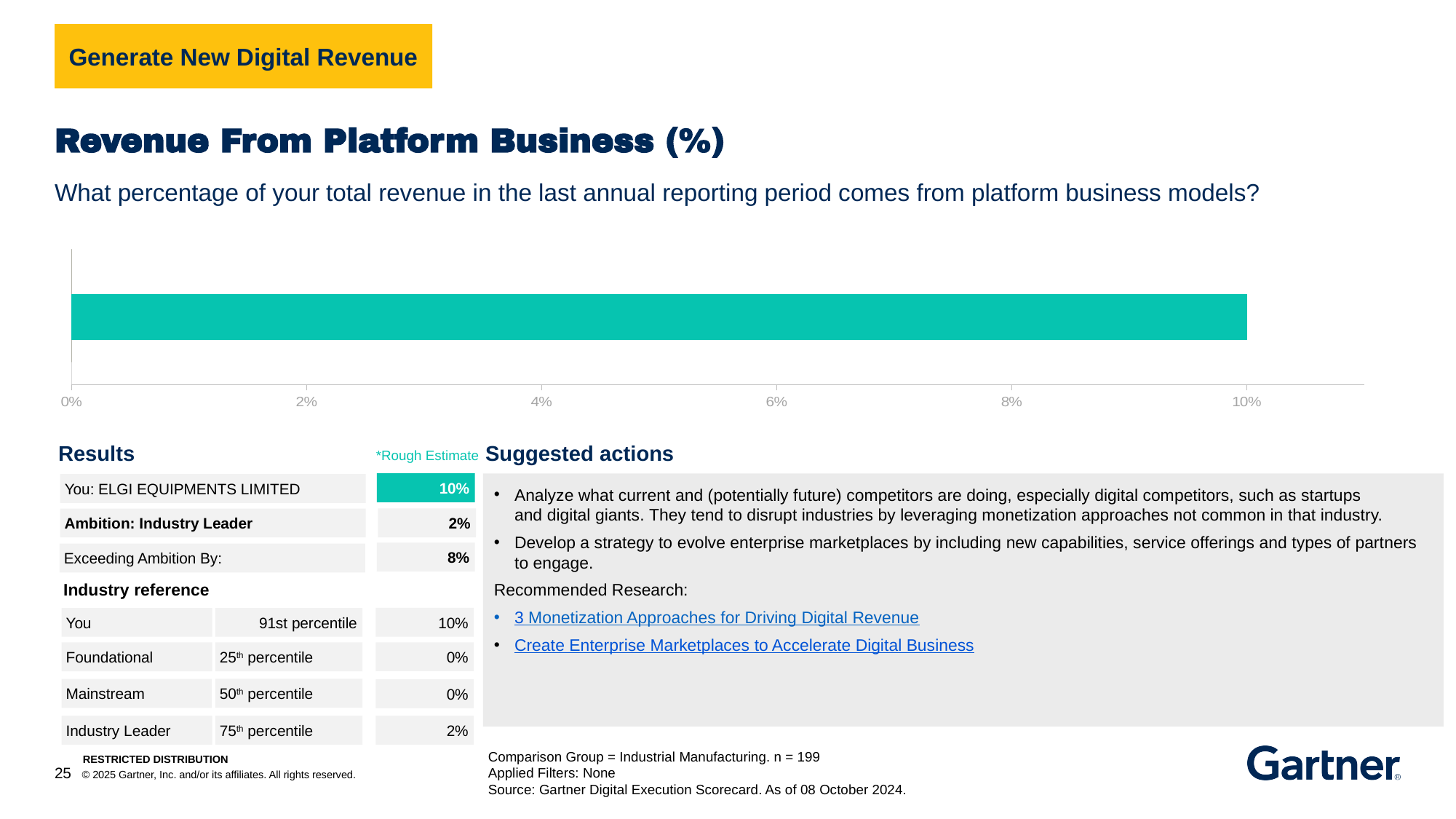

Generate New Digital Revenue
Revenue From Platform Business (%)
What percentage of your total revenue in the last annual reporting period comes from platform business models?

### Chart

| Category | No data provided 1 | No data provided 2 | No Benchmark Available Yet | Benchmark Unavailable 2 | Client KPI GAP is better than Comparison 1 | Client KPI GAP is better than Comparison 2 | Client KPI GAP is worse than Comparison 1 | Client KPI GAP is worse than Comparison 2 | You no data provided | No Benchmark Available Yet | You better than comparison | You worse than comparison | Low Cohort Value as Target | Low Cohort Value | Median Cohort Value as Target | Median Cohort as Target | High Cohort Value as Target | High Cohort Value |
|---|---|---|---|---|---|---|---|---|---|---|---|---|---|---|---|---|---|---|
Results
Suggested actions
*Rough Estimate
10%
Analyze what current and (potentially future) competitors are doing, especially digital competitors, such as startups and digital giants. They tend to disrupt industries by leveraging monetization approaches not common in that industry.
Develop a strategy to evolve enterprise marketplaces by including new capabilities, service offerings and types of partners to engage.
Recommended Research:
3 Monetization Approaches for Driving Digital Revenue
Create Enterprise Marketplaces to Accelerate Digital Business

You: ELGI EQUIPMENTS LIMITED
2%
Ambition: Industry Leader
8%
Exceeding Ambition By:
Industry reference
10%
You
91st percentile
0%
Foundational
25th percentile
50th percentile
Mainstream
0%
Industry Leader
75th percentile
2%
Comparison Group = Industrial Manufacturing. n = 199
Applied Filters: None
Source: Gartner Digital Execution Scorecard. As of 08 October 2024.